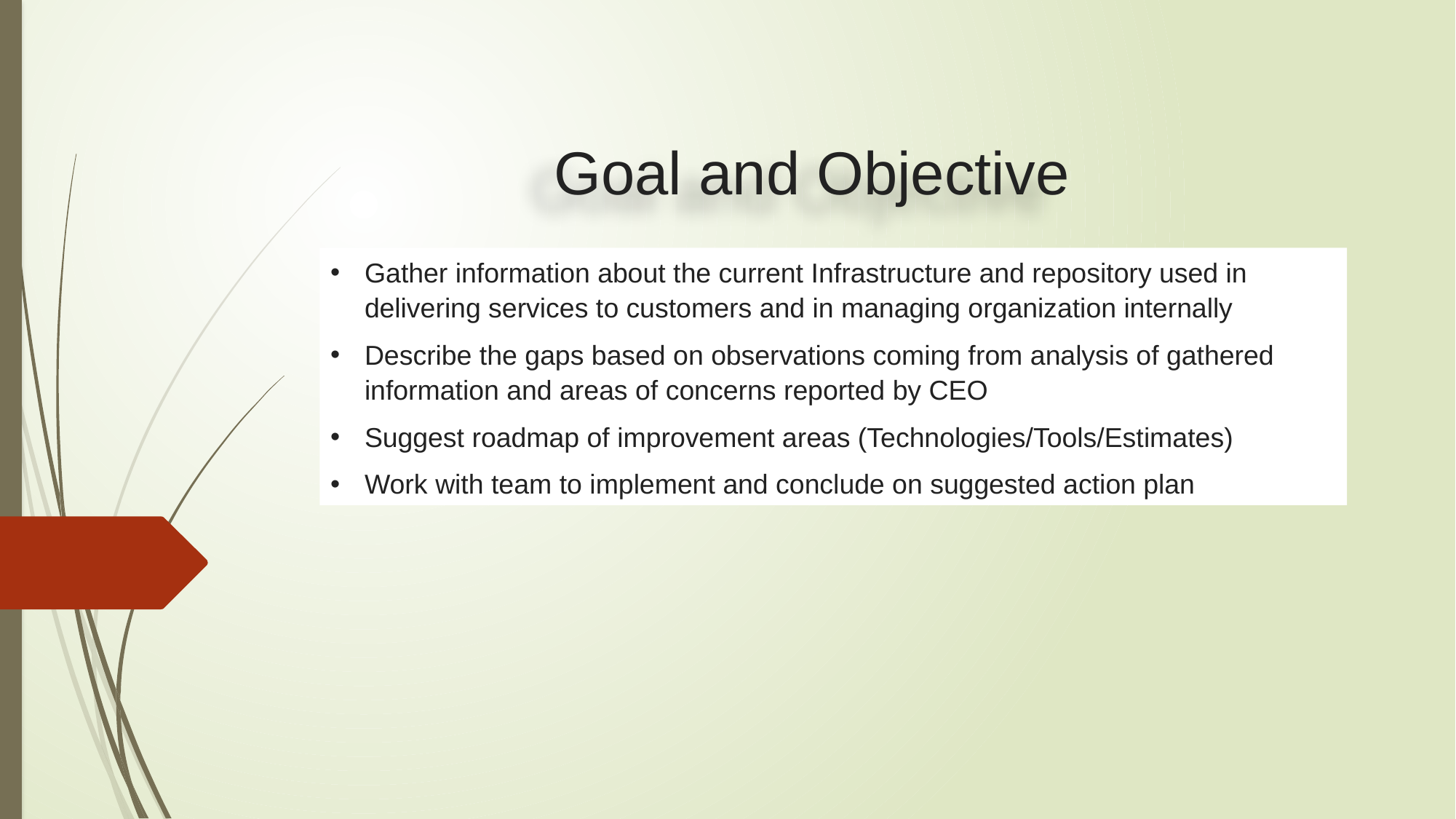

# Goal and Objective
Gather information about the current Infrastructure and repository used in delivering services to customers and in managing organization internally
Describe the gaps based on observations coming from analysis of gathered information and areas of concerns reported by CEO
Suggest roadmap of improvement areas (Technologies/Tools/Estimates)
Work with team to implement and conclude on suggested action plan